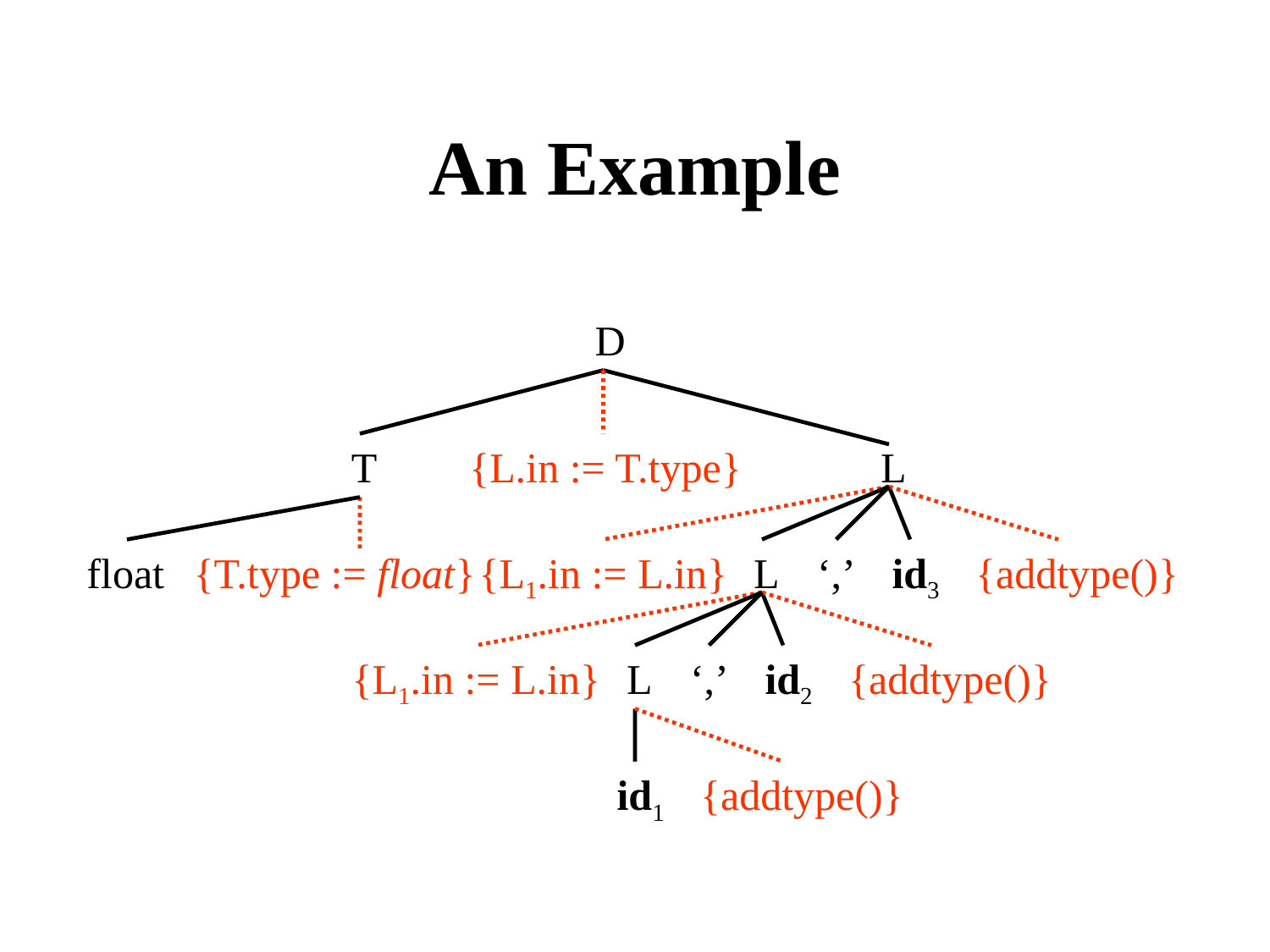

An Example
D

T
{L.in := T.type}
L

float
{T.type := float}
{L1.in := L.in}
L
‘,’
id3
{addtype()}

{L1.in := L.in}
L
‘,’
id2
{addtype()}

id1
{addtype()}